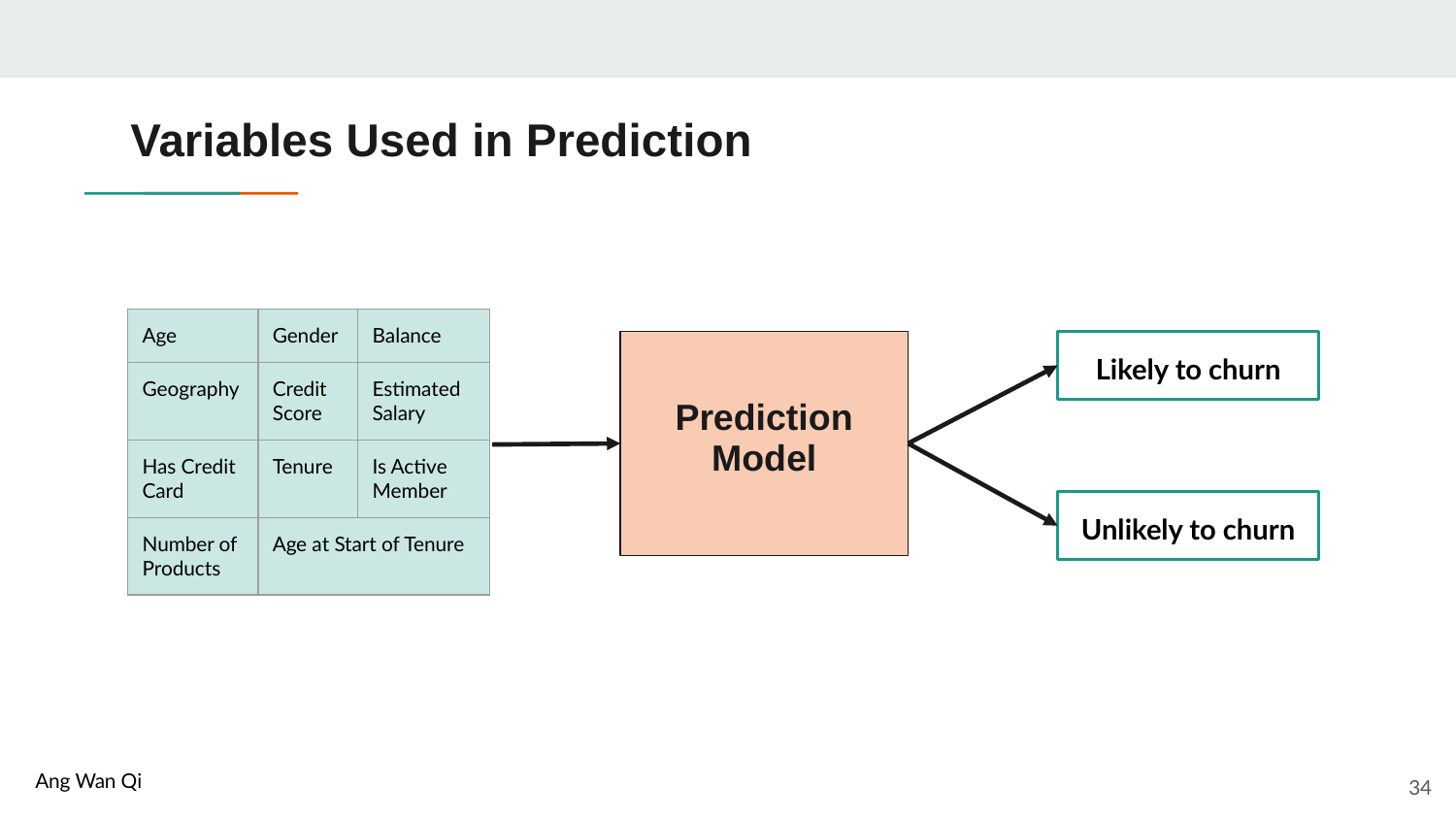

# Variables Used in Prediction
| Age | Gender | Balance |
| --- | --- | --- |
| Geography | Credit Score | Estimated Salary |
| Has Credit Card | Tenure | Is Active Member |
| Number of Products | Age at Start of Tenure |  |

Likely to churn
Prediction Model
Unlikely to churn
Ang Wan Qi
34